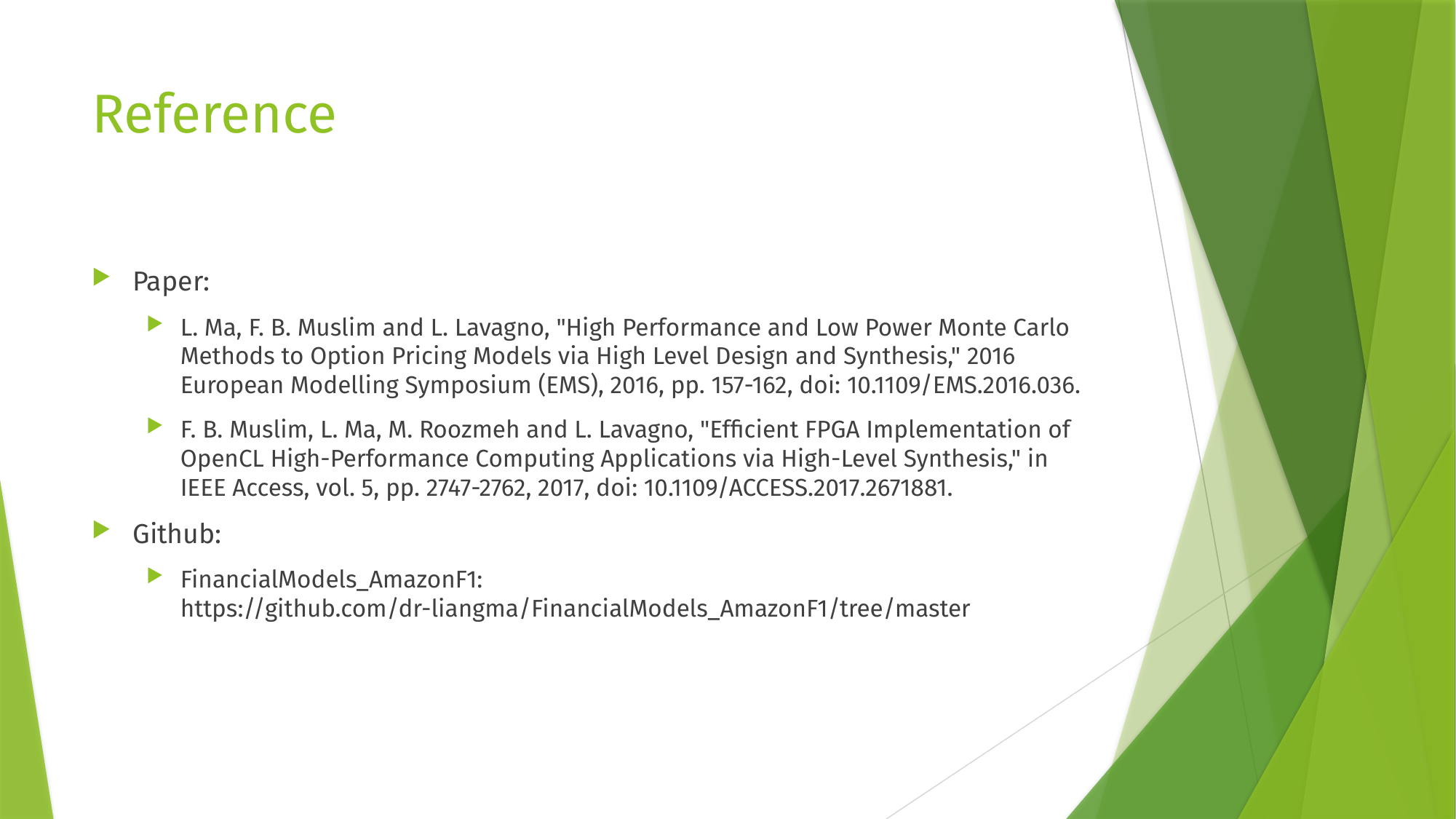

# Reference
Paper:
L. Ma, F. B. Muslim and L. Lavagno, "High Performance and Low Power Monte Carlo Methods to Option Pricing Models via High Level Design and Synthesis," 2016 European Modelling Symposium (EMS), 2016, pp. 157-162, doi: 10.1109/EMS.2016.036.
F. B. Muslim, L. Ma, M. Roozmeh and L. Lavagno, "Efficient FPGA Implementation of OpenCL High-Performance Computing Applications via High-Level Synthesis," in IEEE Access, vol. 5, pp. 2747-2762, 2017, doi: 10.1109/ACCESS.2017.2671881.
Github:
FinancialModels_AmazonF1: https://github.com/dr-liangma/FinancialModels_AmazonF1/tree/master